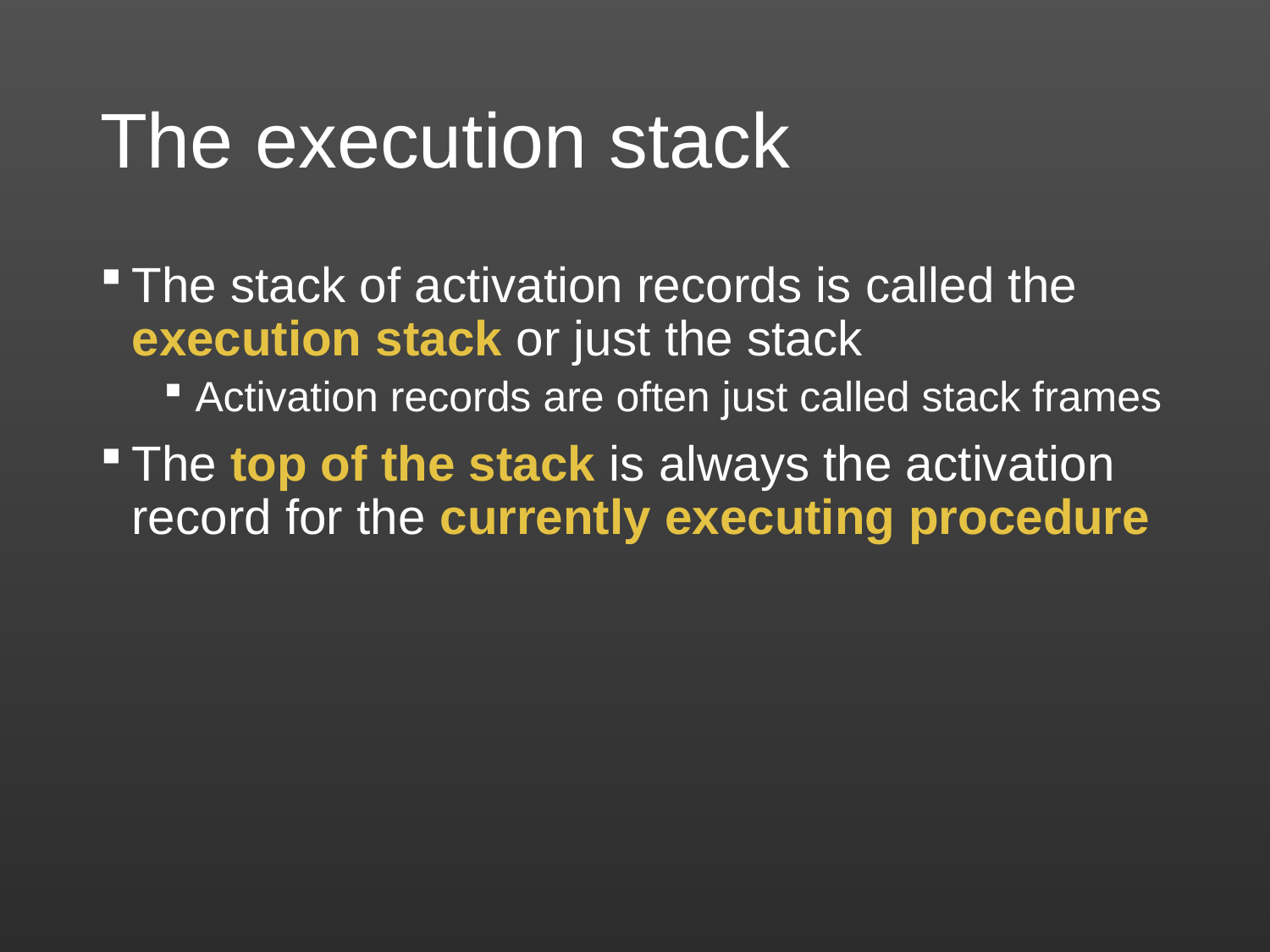

# The execution stack
The stack of activation records is called the execution stack or just the stack
Activation records are often just called stack frames
The top of the stack is always the activation record for the currently executing procedure